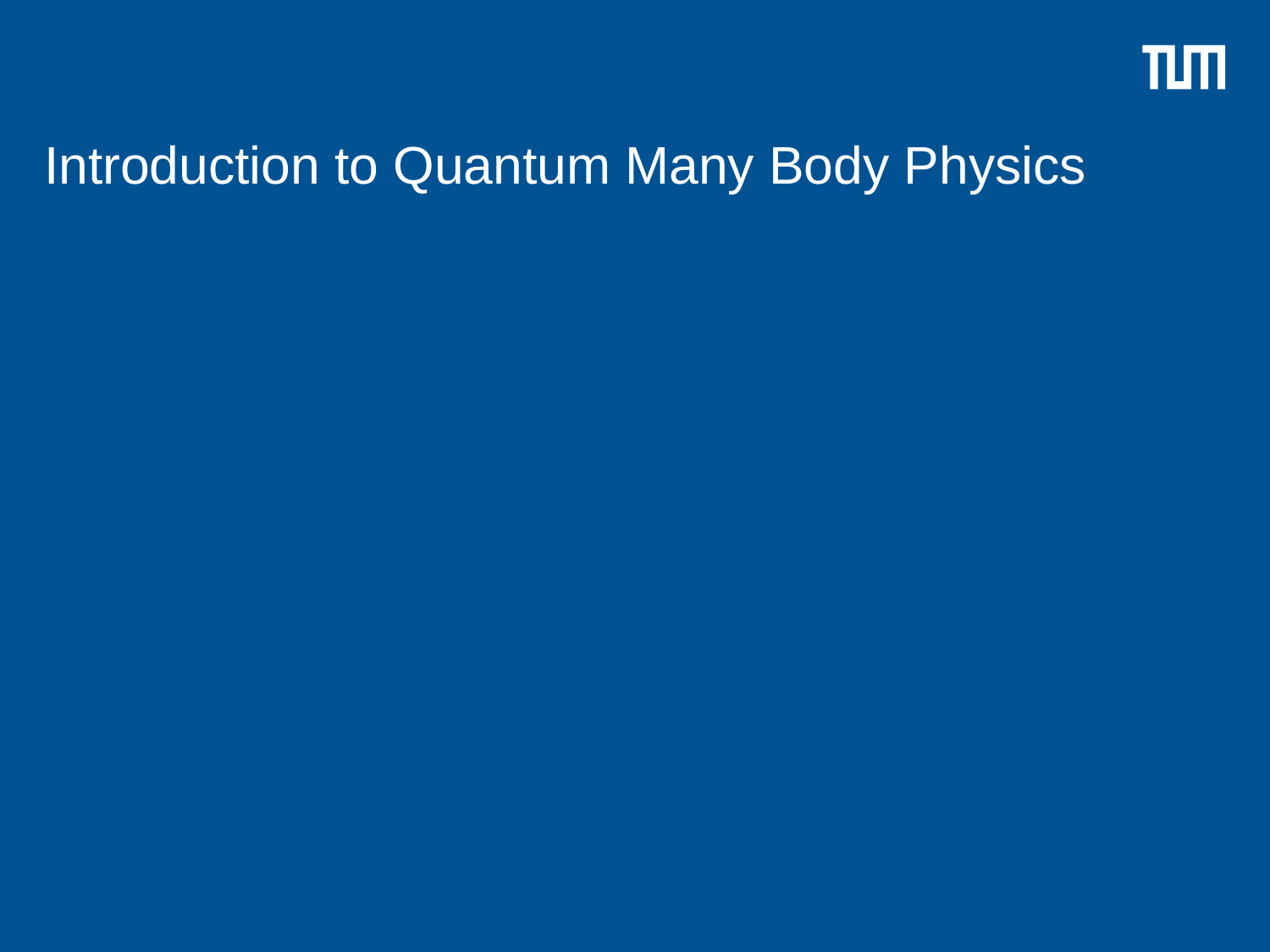

# Introduction to Quantum Many Body Physics